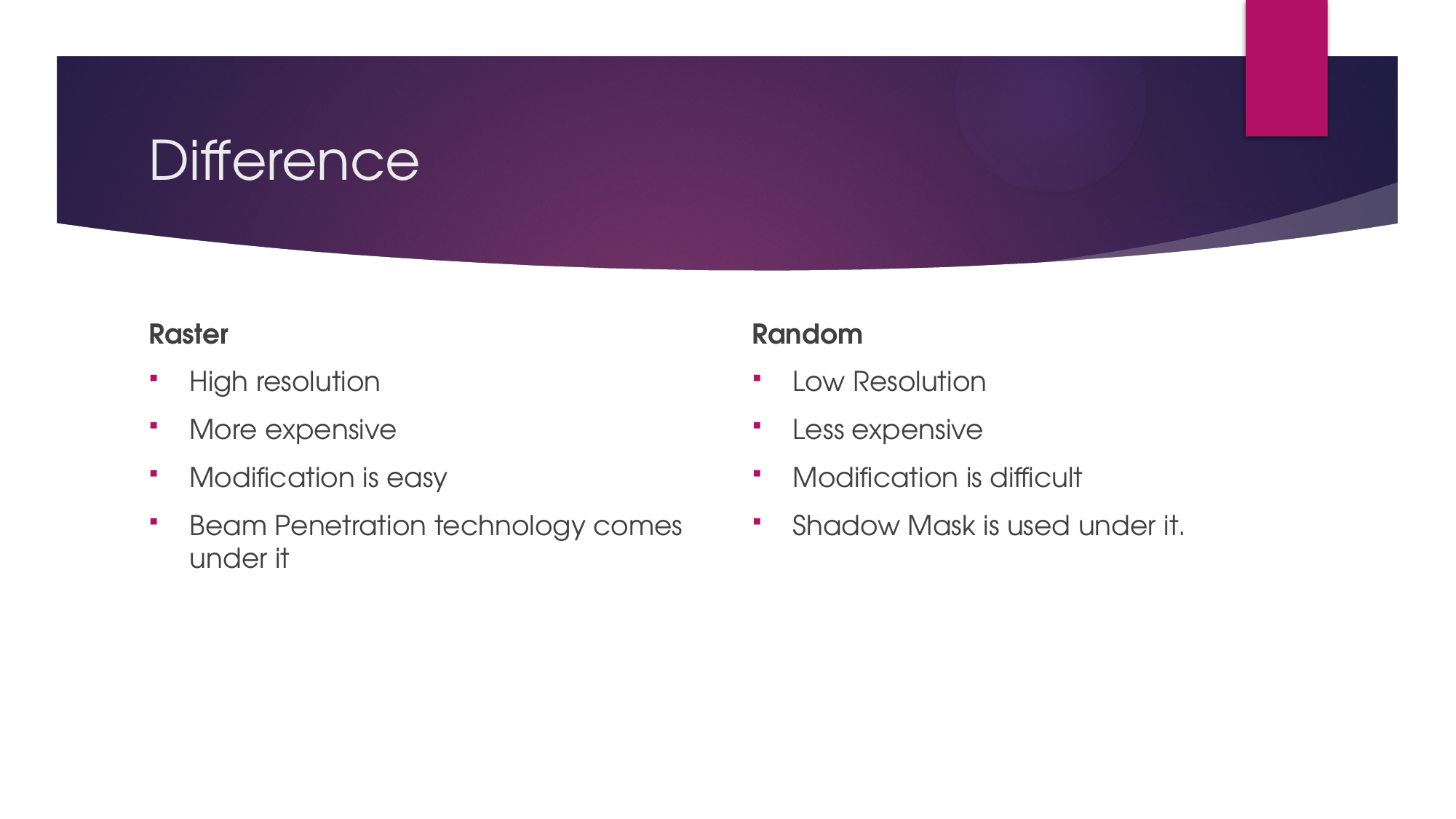

# Difference
Raster
High resolution
More expensive
Modification is easy
Beam Penetration technology comes under it
Random
Low Resolution
Less expensive
Modification is difficult
Shadow Mask is used under it.